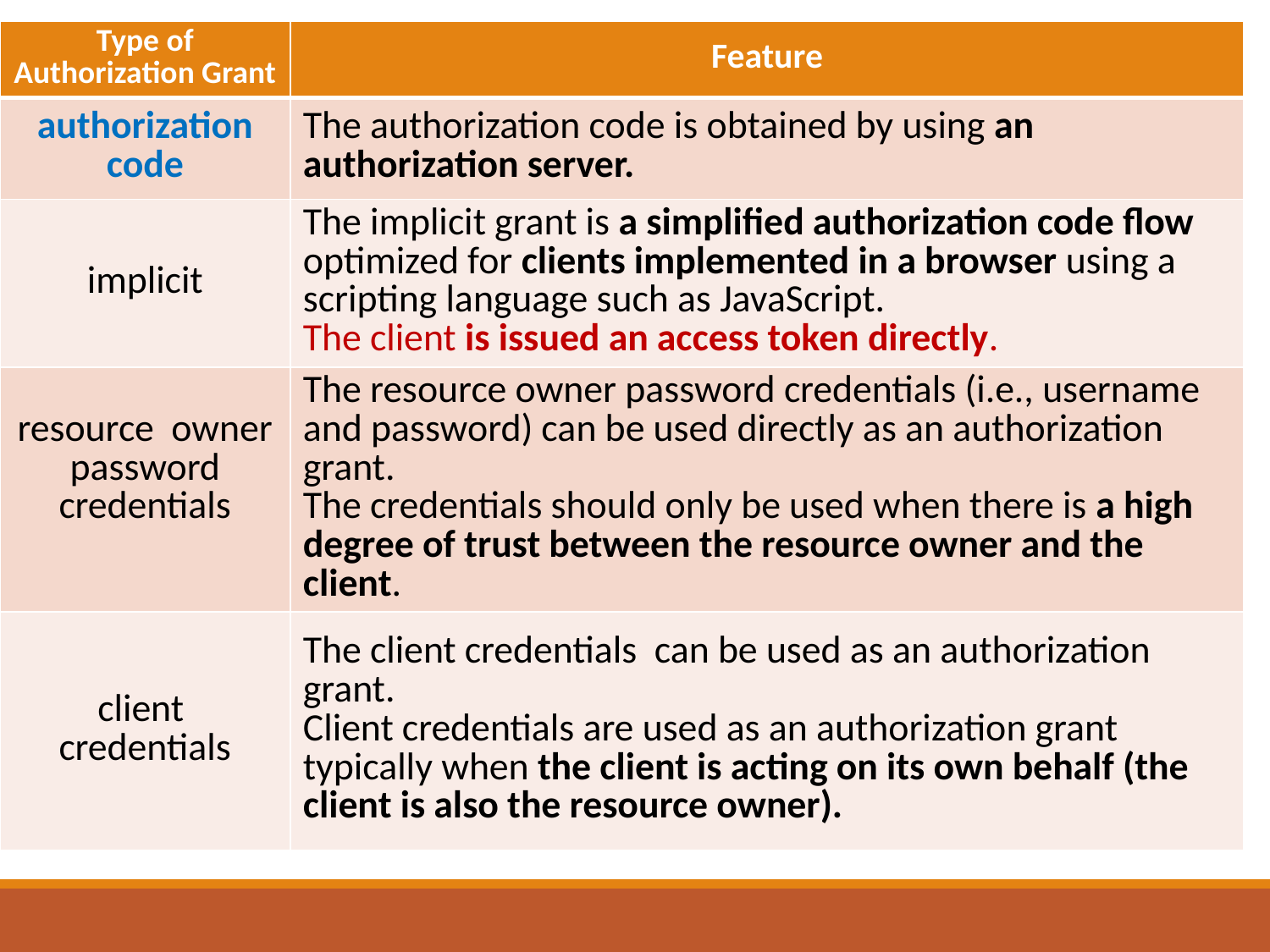

| Type of Authorization Grant | Feature |
| --- | --- |
| authorization code | The authorization code is obtained by using an authorization server. |
| implicit | The implicit grant is a simplified authorization code flow optimized for clients implemented in a browser using a scripting language such as JavaScript. The client is issued an access token directly. |
| resource owner password credentials | The resource owner password credentials (i.e., username and password) can be used directly as an authorization grant. The credentials should only be used when there is a high degree of trust between the resource owner and the client. |
| client credentials | The client credentials can be used as an authorization grant. Client credentials are used as an authorization grant typically when the client is acting on its own behalf (the client is also the resource owner). |
#